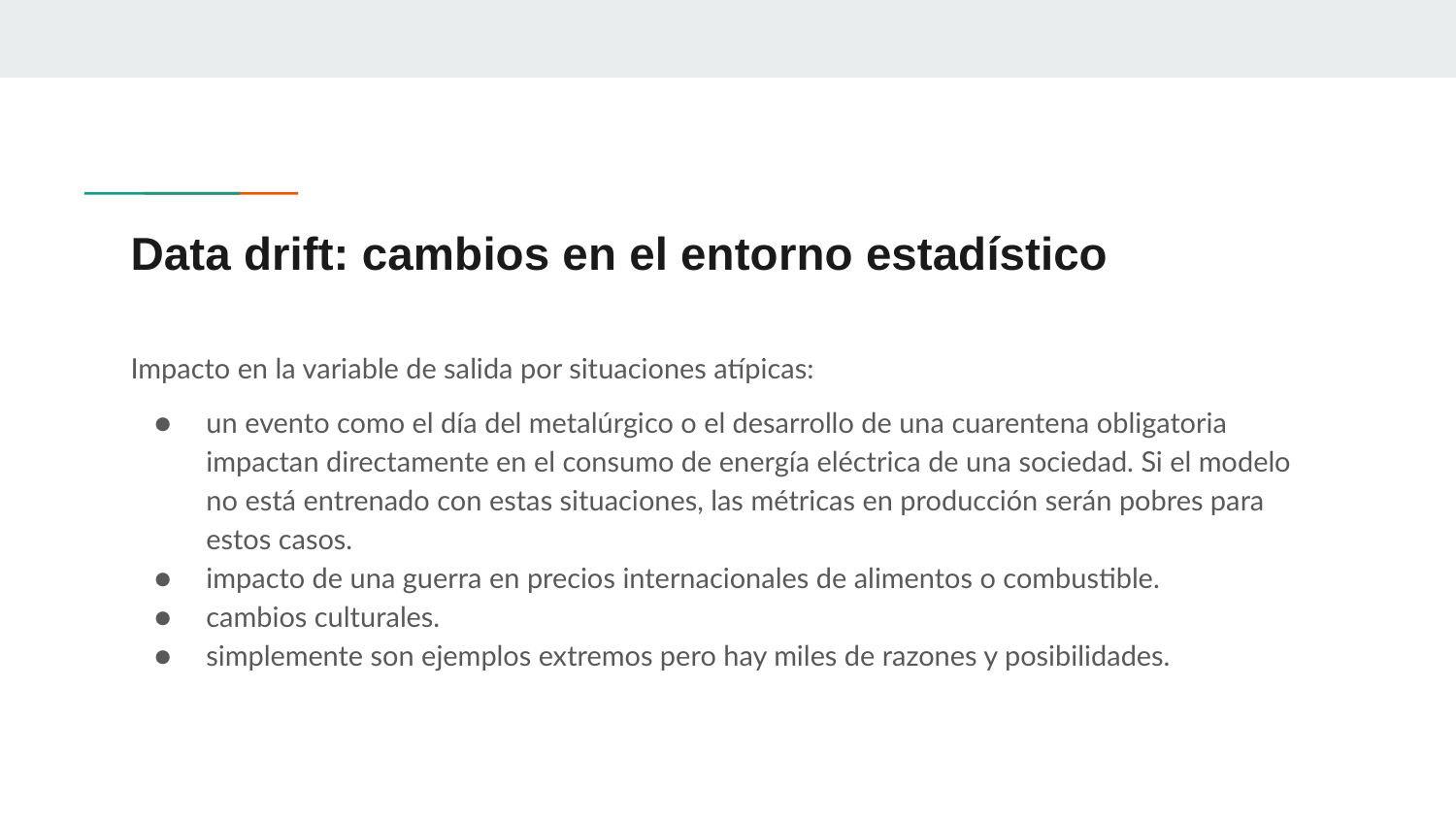

# Data drift: cambios en el entorno estadístico
Impacto en la variable de salida por situaciones atípicas:
un evento como el día del metalúrgico o el desarrollo de una cuarentena obligatoria impactan directamente en el consumo de energía eléctrica de una sociedad. Si el modelo no está entrenado con estas situaciones, las métricas en producción serán pobres para estos casos.
impacto de una guerra en precios internacionales de alimentos o combustible.
cambios culturales.
simplemente son ejemplos extremos pero hay miles de razones y posibilidades.